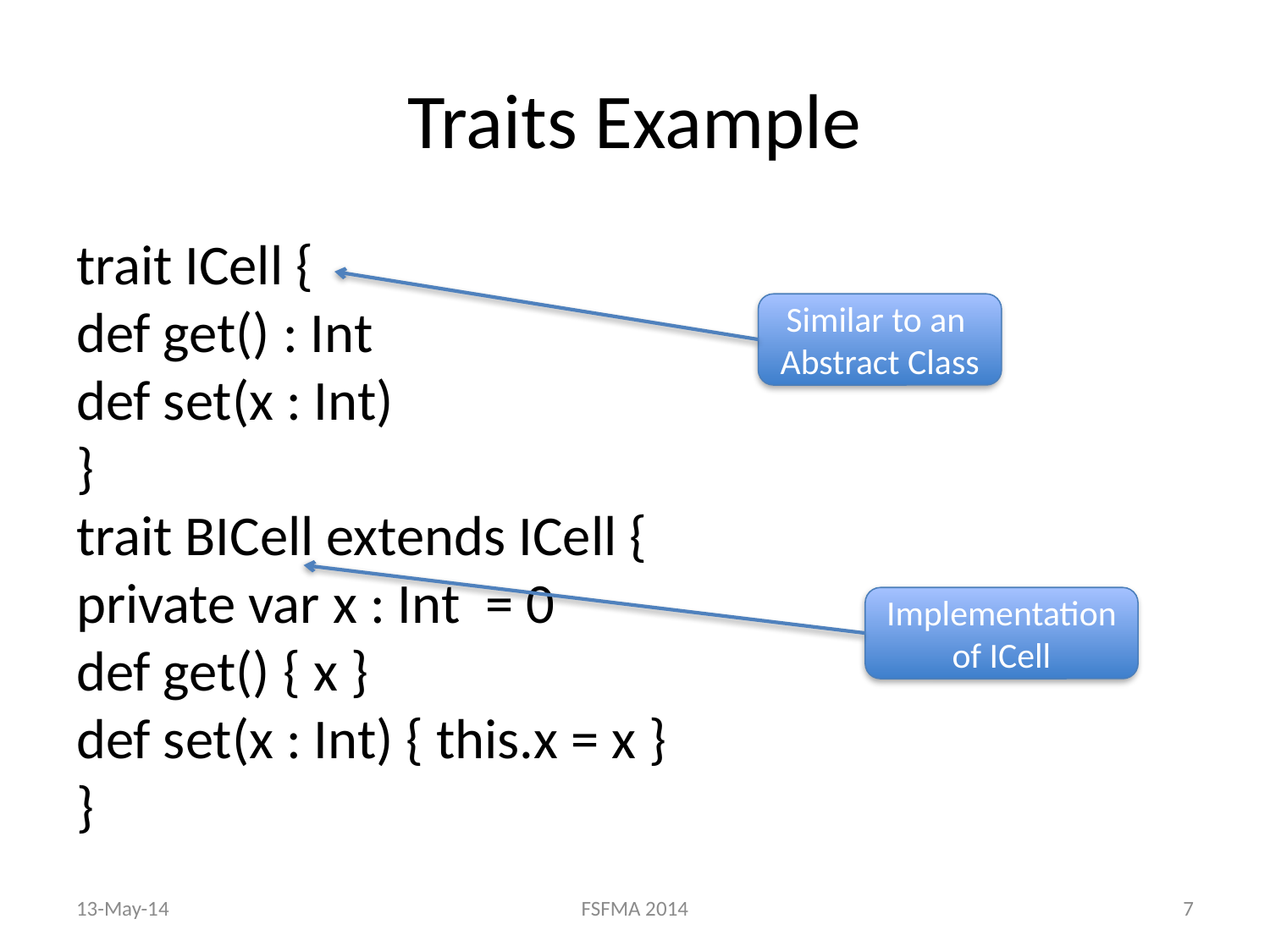

# Traits Example
trait ICell {
def get() : Int
def set(x : Int)
}
trait BICell extends ICell {
private var x : Int  = 0
def get() { x }
def set(x : Int) { this.x = x }
}
Similar to an
Abstract Class
Implementation of ICell
13-May-14
FSFMA 2014
7